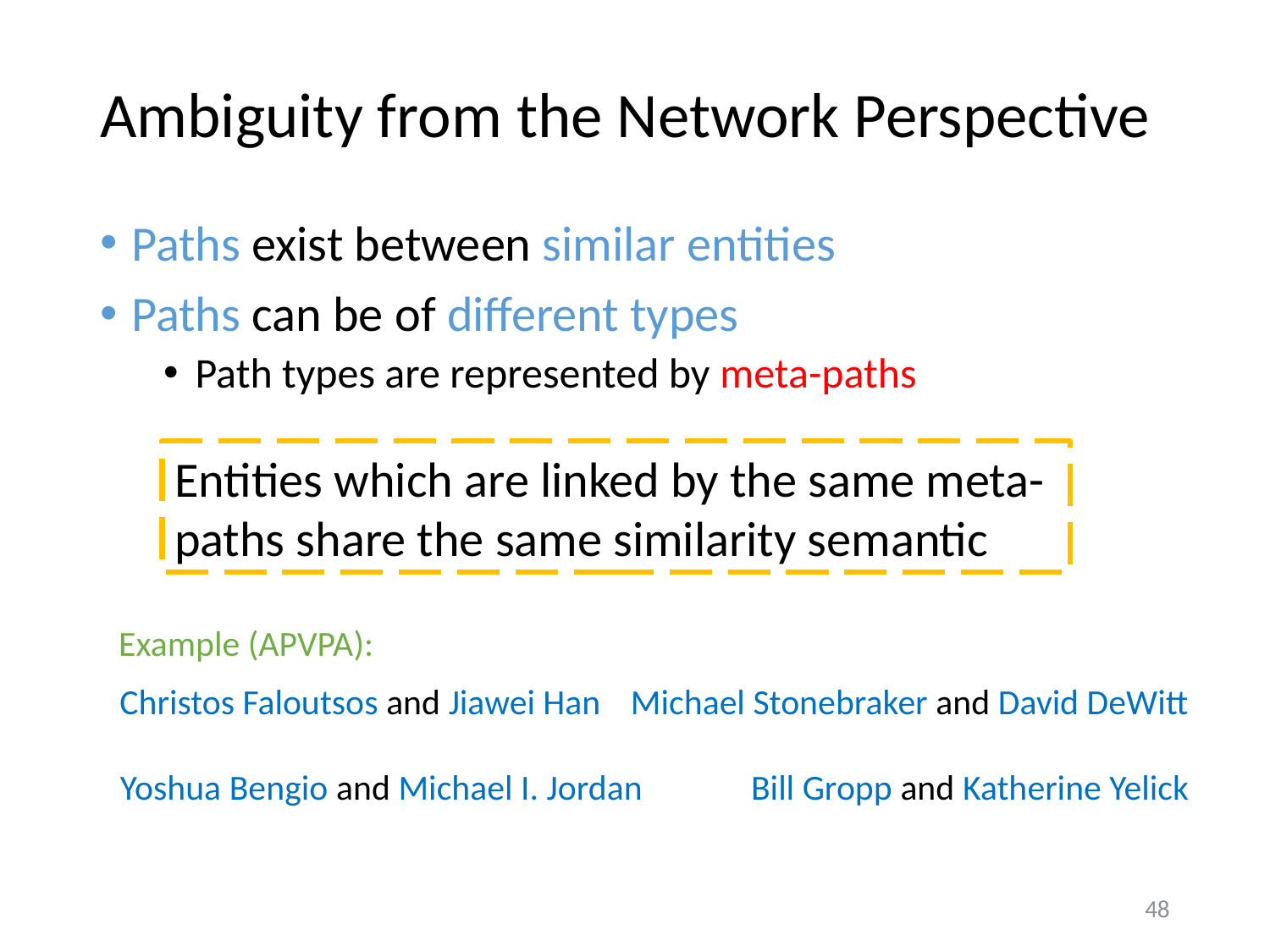

# Ambiguity from the Network Perspective
Paths exist between similar entities
Paths can be of different types
Path types are represented by meta-paths
Entities which are linked by the same meta-paths share the same similarity semantic
Example (APVPA):
Christos Faloutsos and Jiawei Han
Michael Stonebraker and David DeWitt
Yoshua Bengio and Michael I. Jordan
Bill Gropp and Katherine Yelick
48